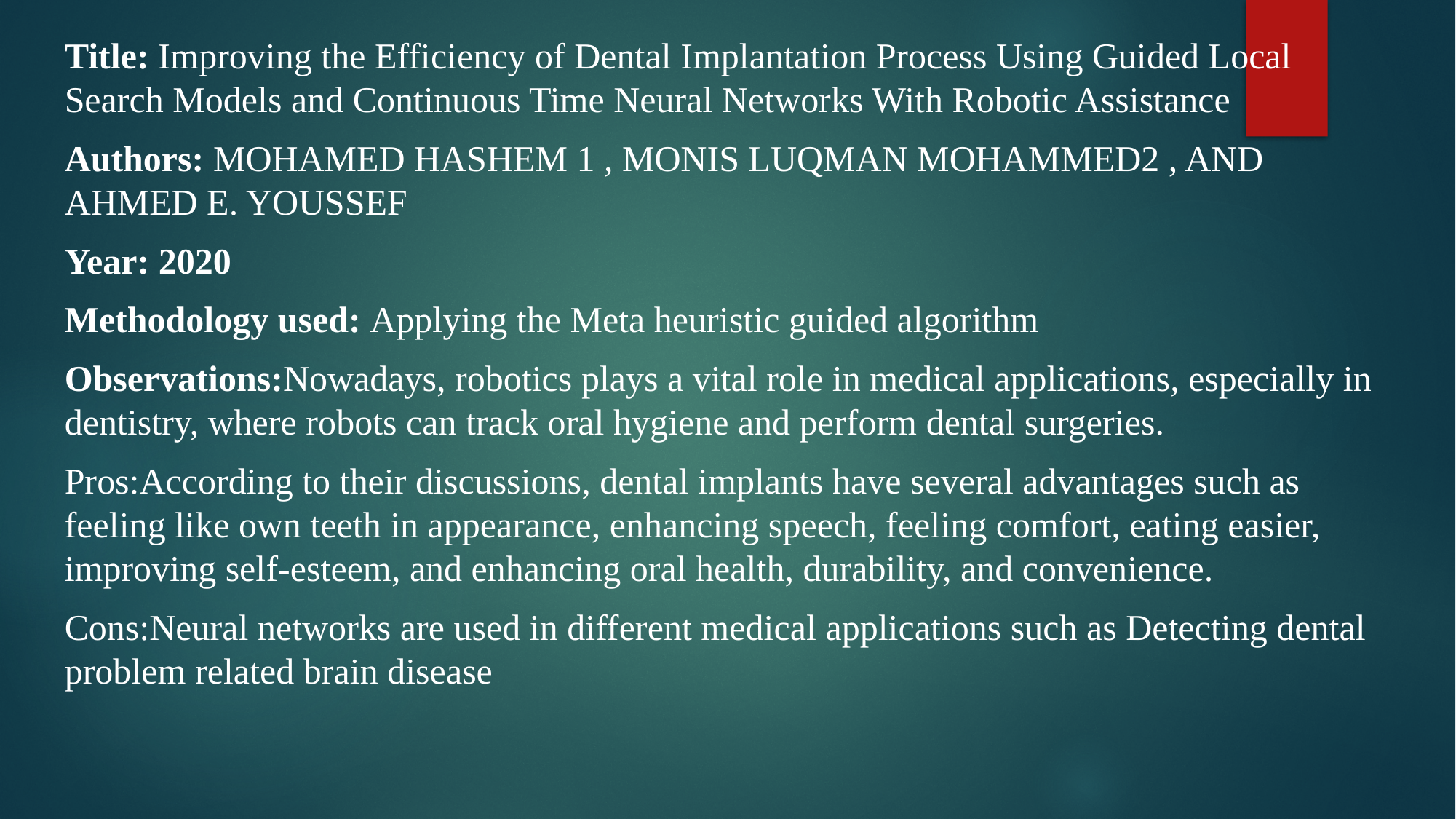

Title: Improving the Efficiency of Dental Implantation Process Using Guided Local Search Models and Continuous Time Neural Networks With Robotic Assistance
Authors: MOHAMED HASHEM 1 , MONIS LUQMAN MOHAMMED2 , AND AHMED E. YOUSSEF
Year: 2020
Methodology used: Applying the Meta heuristic guided algorithm
Observations:Nowadays, robotics plays a vital role in medical applications, especially in dentistry, where robots can track oral hygiene and perform dental surgeries.
Pros:According to their discussions, dental implants have several advantages such as feeling like own teeth in appearance, enhancing speech, feeling comfort, eating easier, improving self-esteem, and enhancing oral health, durability, and convenience.
Cons:Neural networks are used in different medical applications such as Detecting dental problem related brain disease